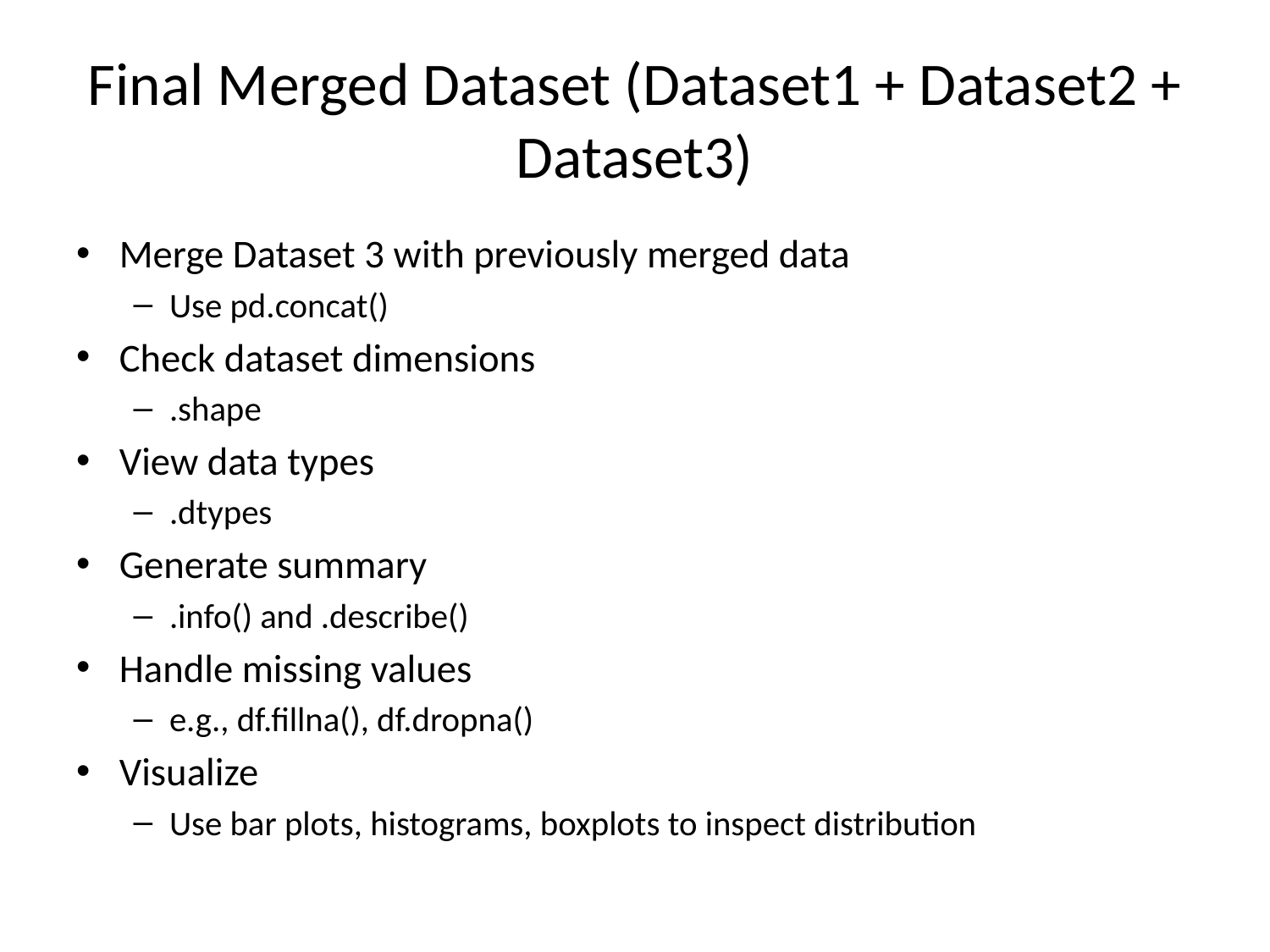

# Final Merged Dataset (Dataset1 + Dataset2 + Dataset3)
Merge Dataset 3 with previously merged data
Use pd.concat()
Check dataset dimensions
.shape
View data types
.dtypes
Generate summary
.info() and .describe()
Handle missing values
e.g., df.fillna(), df.dropna()
Visualize
Use bar plots, histograms, boxplots to inspect distribution